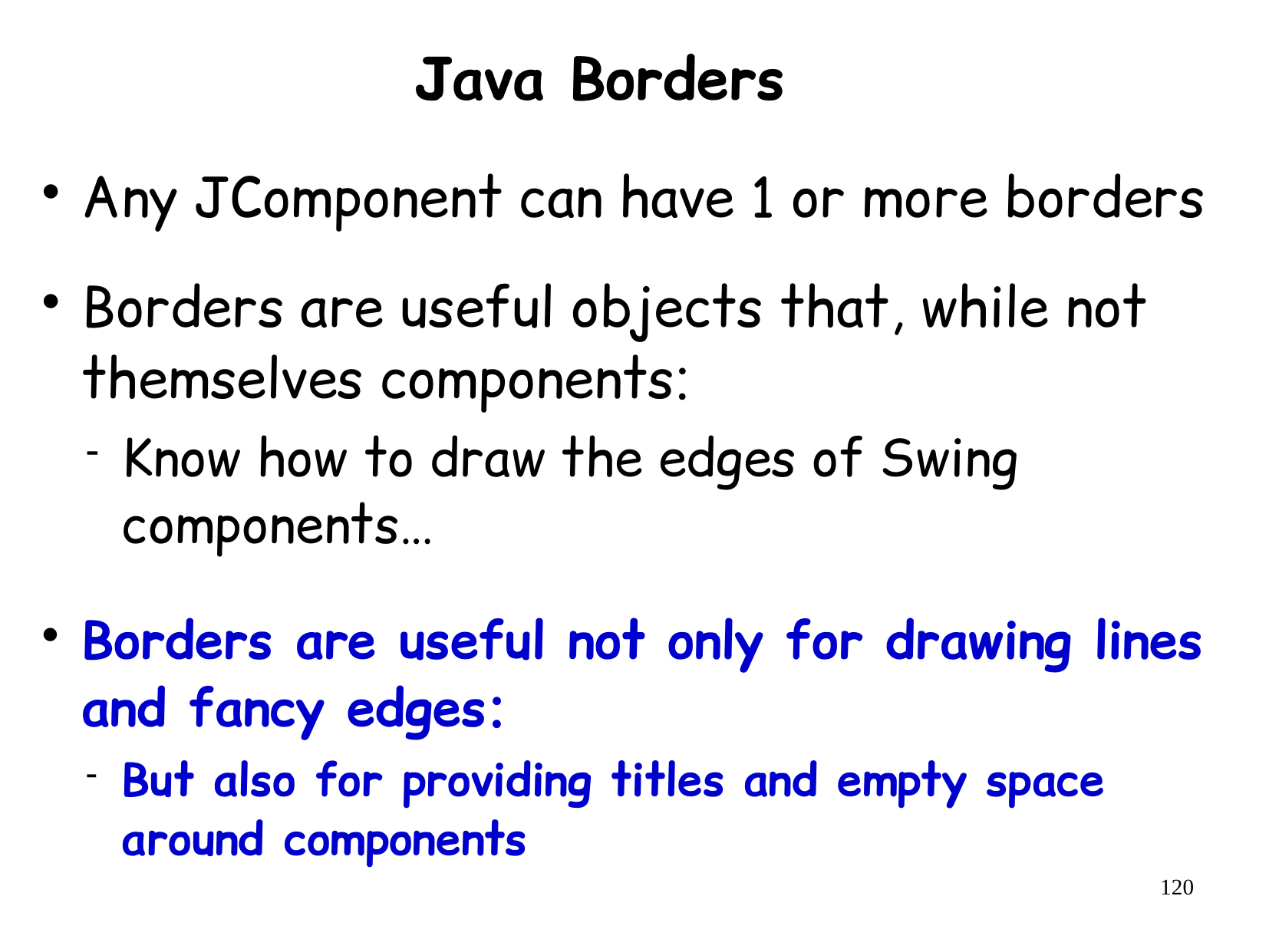

Java Borders
Any JComponent can have 1 or more borders
Borders are useful objects that, while not themselves components:
Know how to draw the edges of Swing components…
Borders are useful not only for drawing lines and fancy edges:
But also for providing titles and empty space around components